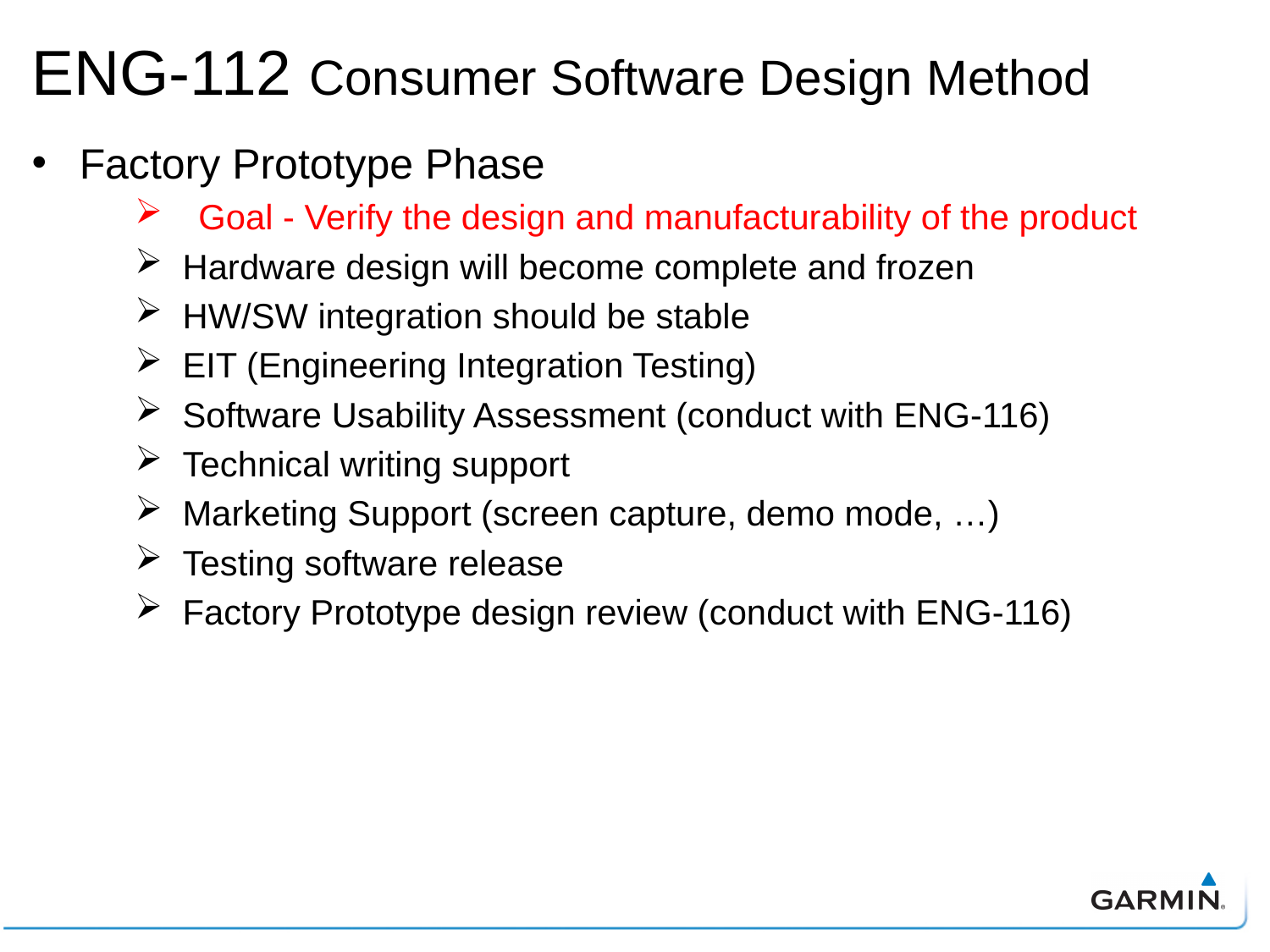

# ENG-112 Consumer Software Design Method
Factory Prototype Phase
Goal - Verify the design and manufacturability of the product
Hardware design will become complete and frozen
HW/SW integration should be stable
EIT (Engineering Integration Testing)
Software Usability Assessment (conduct with ENG-116)
Technical writing support
Marketing Support (screen capture, demo mode, …)
Testing software release
Factory Prototype design review (conduct with ENG-116)